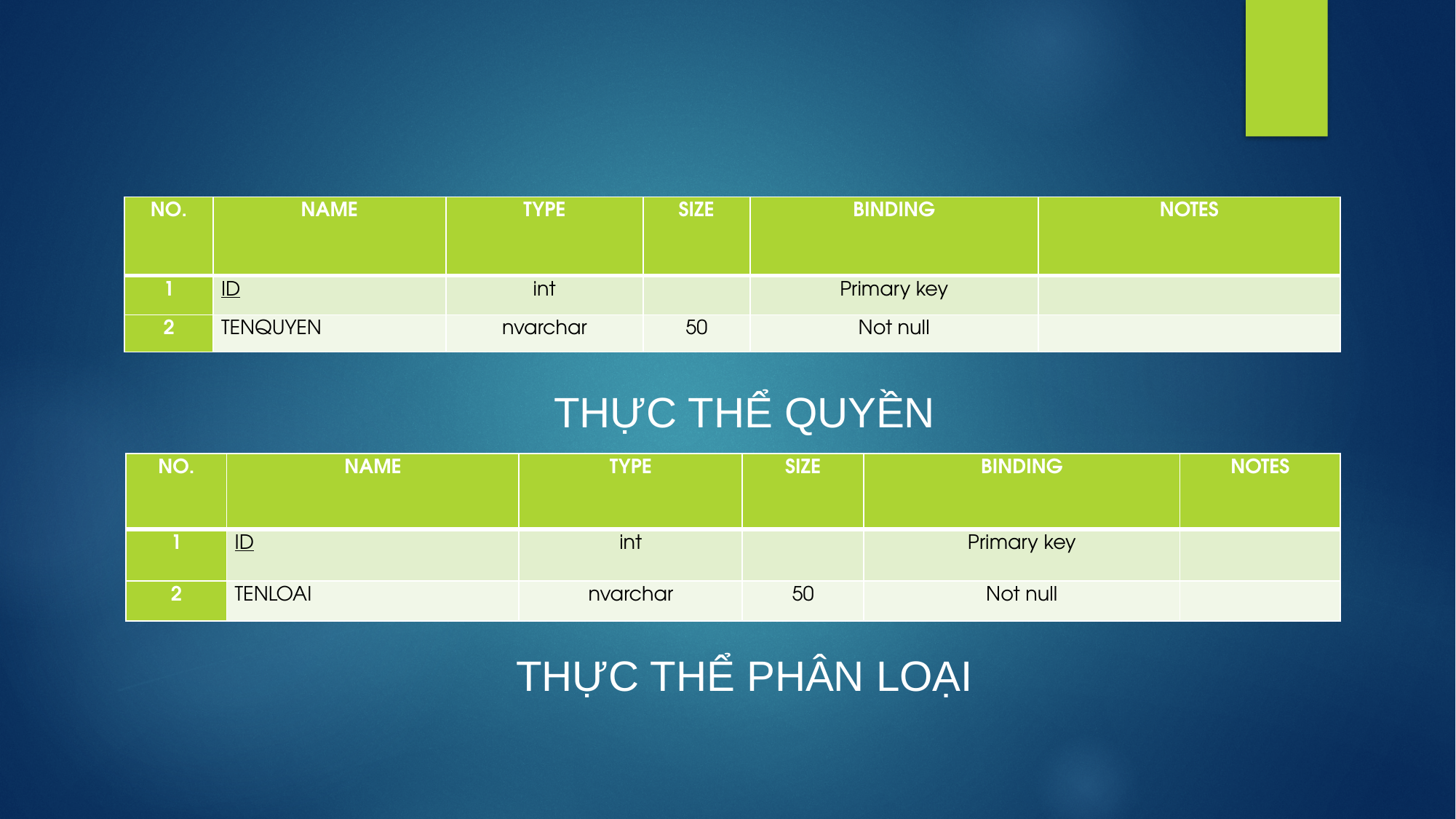

| NO. | NAME | TYPE | SIZE | BINDING | NOTES |
| --- | --- | --- | --- | --- | --- |
| 1 | ID | int |  | Primary key |  |
| 2 | TENQUYEN | nvarchar | 50 | Not null |  |
THỰC THỂ QUYỀN
| NO. | NAME | TYPE | SIZE | BINDING | NOTES |
| --- | --- | --- | --- | --- | --- |
| 1 | ID | int |  | Primary key |  |
| 2 | TENLOAI | nvarchar | 50 | Not null |  |
THỰC THỂ PHÂN LOẠI